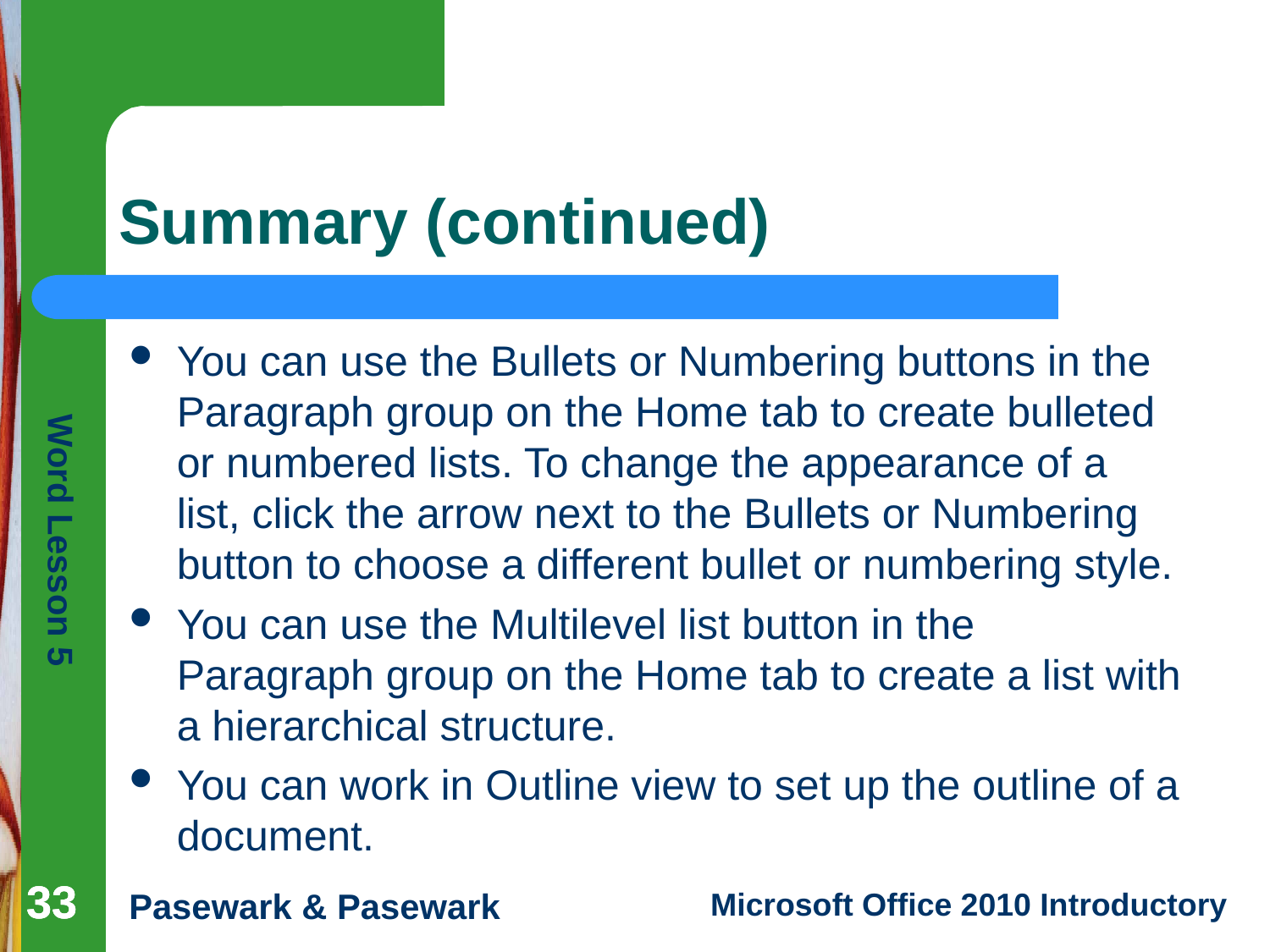

# Summary (continued)
You can use the Bullets or Numbering buttons in the Paragraph group on the Home tab to create bulleted or numbered lists. To change the appearance of a list, click the arrow next to the Bullets or Numbering button to choose a different bullet or numbering style.
You can use the Multilevel list button in the Paragraph group on the Home tab to create a list with a hierarchical structure.
You can work in Outline view to set up the outline of a document.
33
33
33